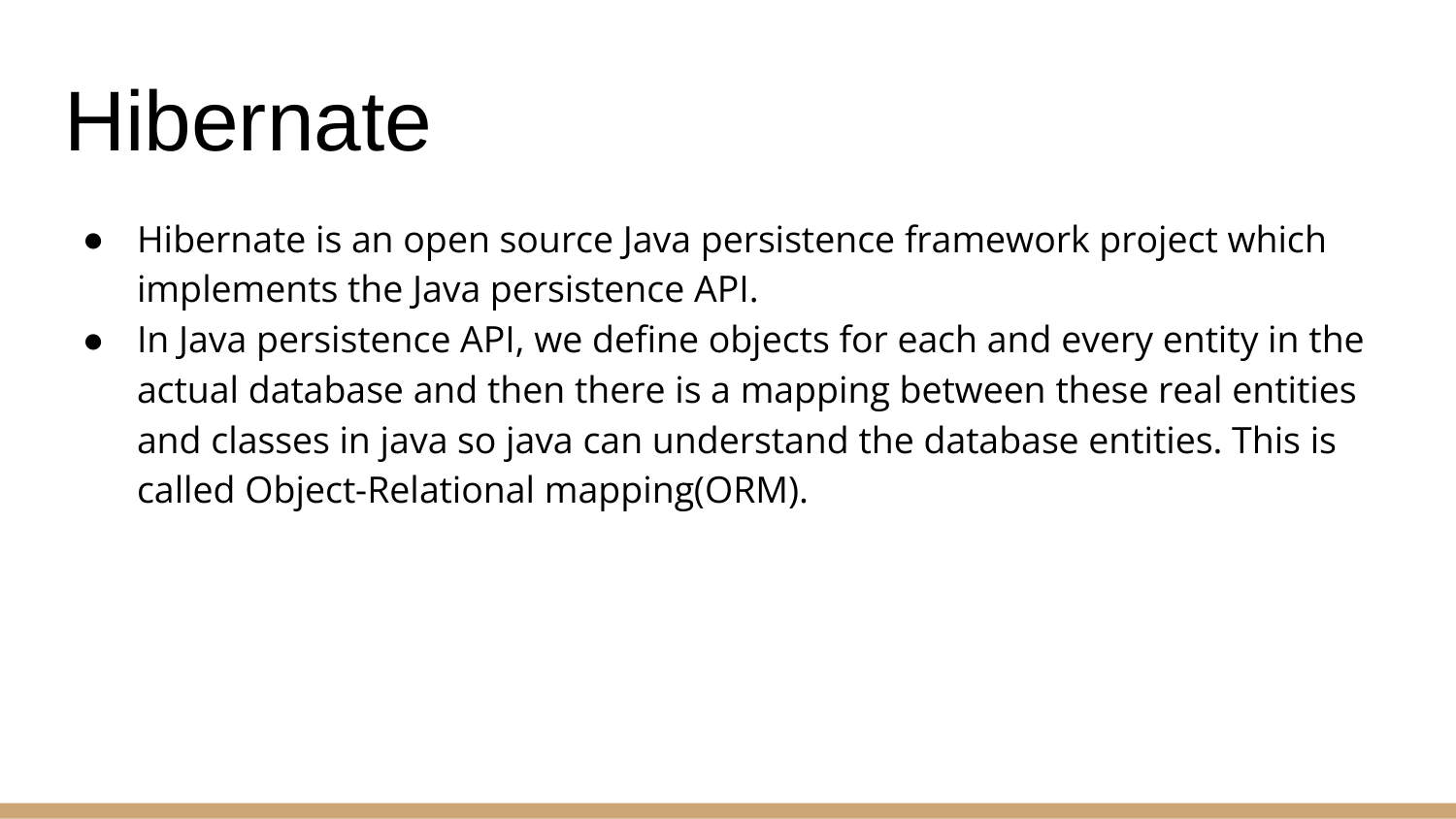

# Hibernate
Hibernate is an open source Java persistence framework project which implements the Java persistence API.
In Java persistence API, we define objects for each and every entity in the actual database and then there is a mapping between these real entities and classes in java so java can understand the database entities. This is called Object-Relational mapping(ORM).